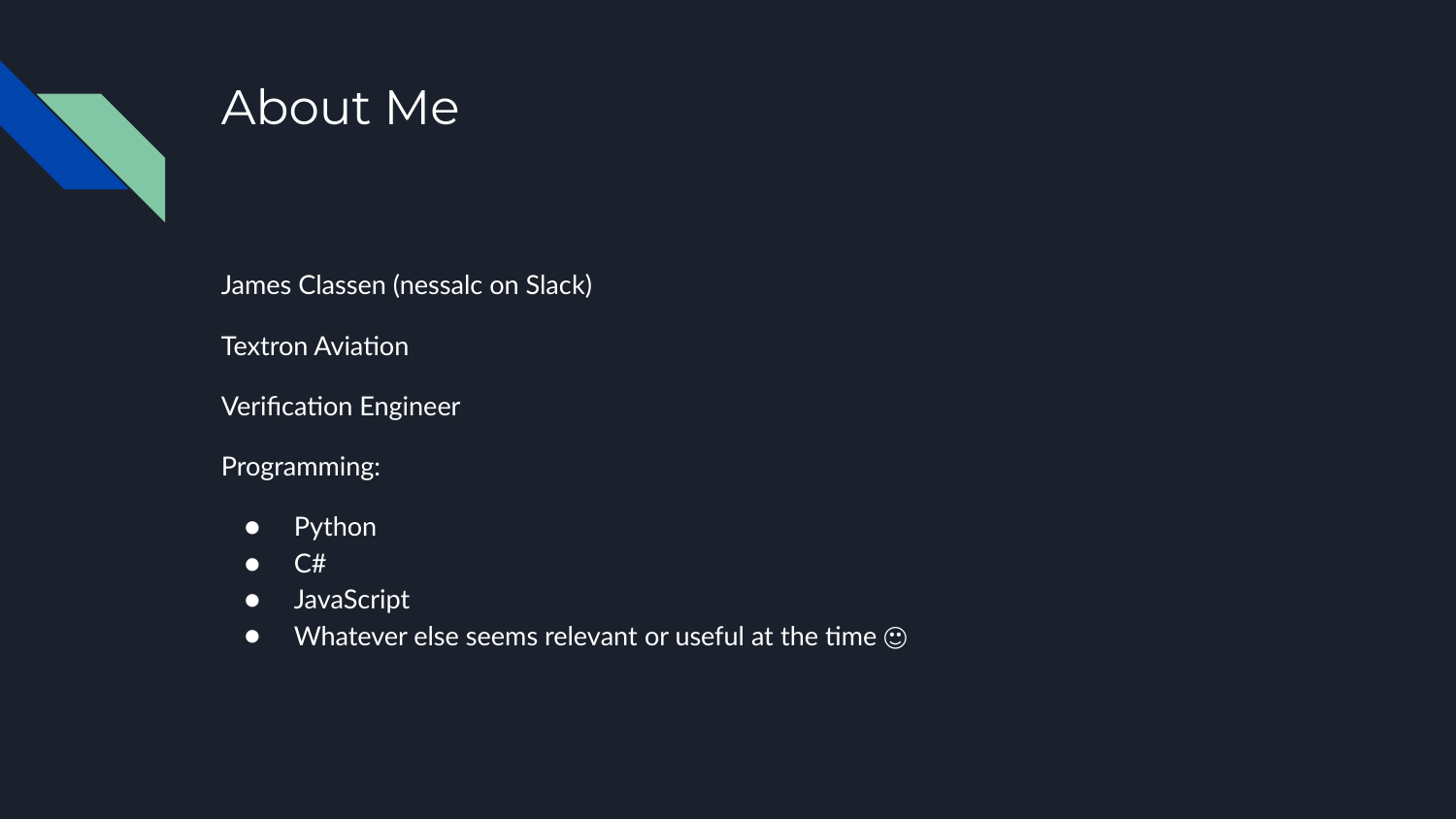

# About Me
James Classen (nessalc on Slack)
Textron Aviation
Verification Engineer
Programming:
Python
C#
JavaScript
Whatever else seems relevant or useful at the time 🙂